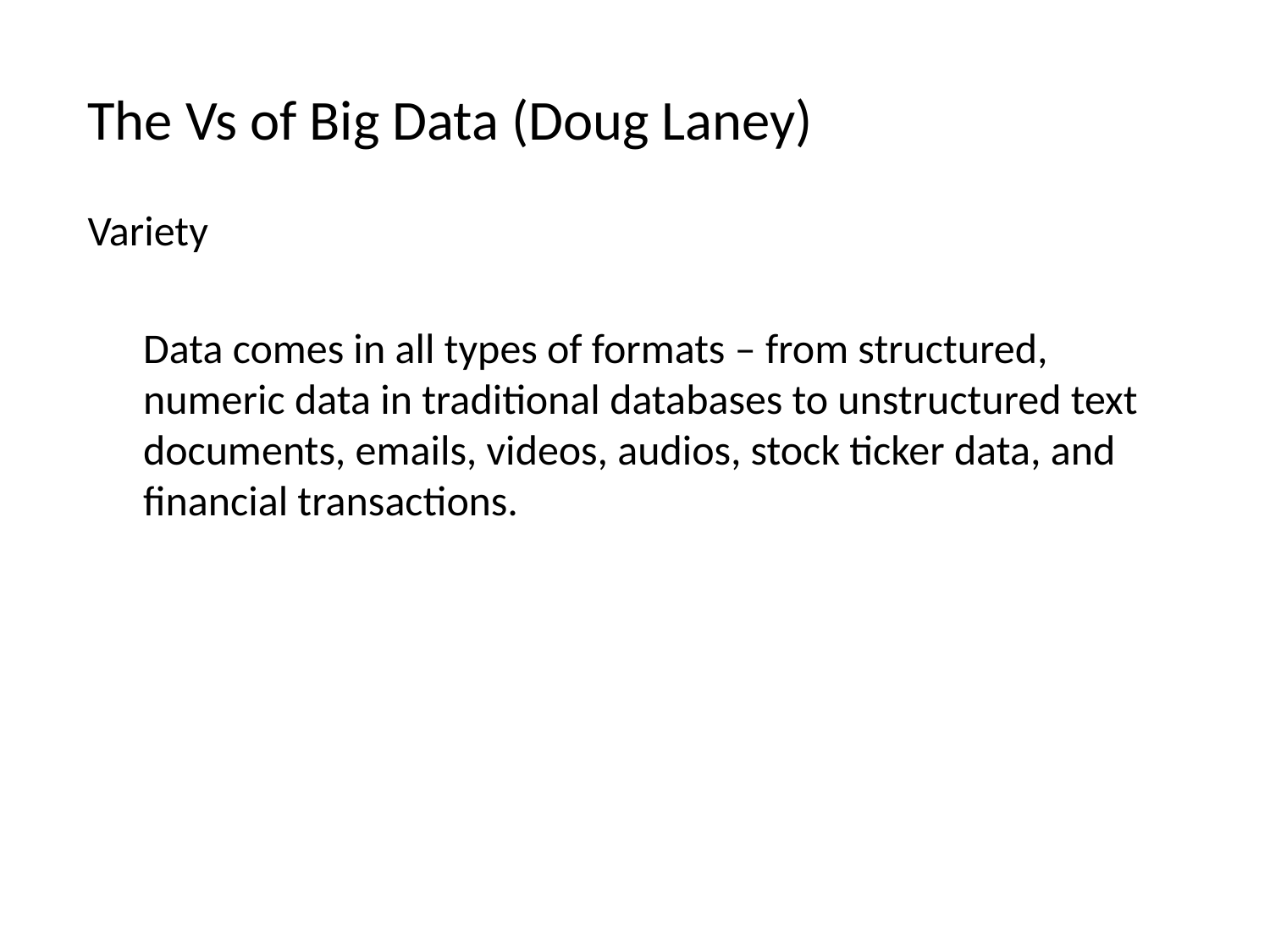

# The Vs of Big Data (Doug Laney)
Variety

Data comes in all types of formats – from structured, numeric data in traditional databases to unstructured text documents, emails, videos, audios, stock ticker data, and financial transactions.